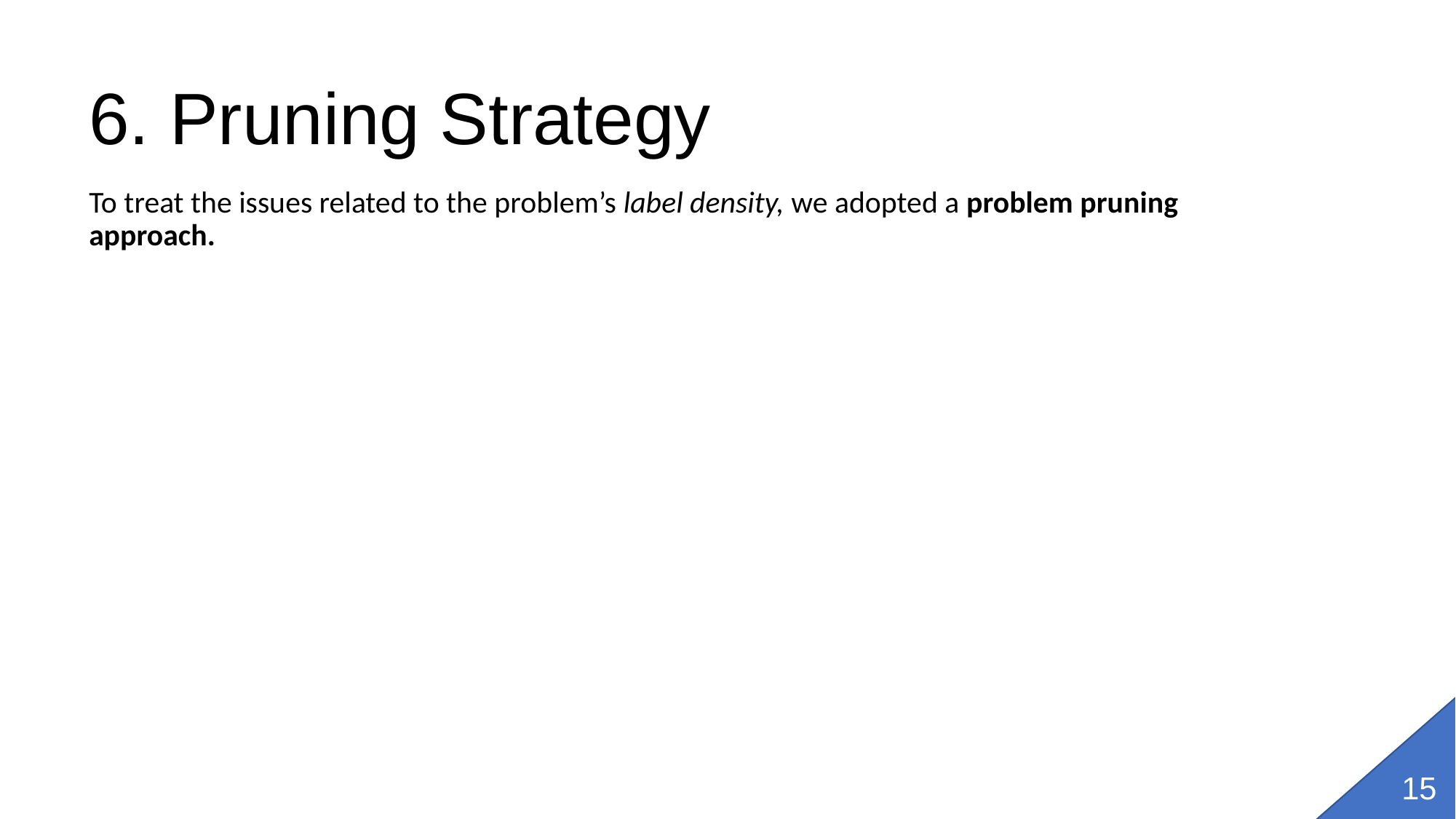

# 6. Pruning Strategy
To treat the issues related to the problem’s label density, we adopted a problem pruning approach.

15